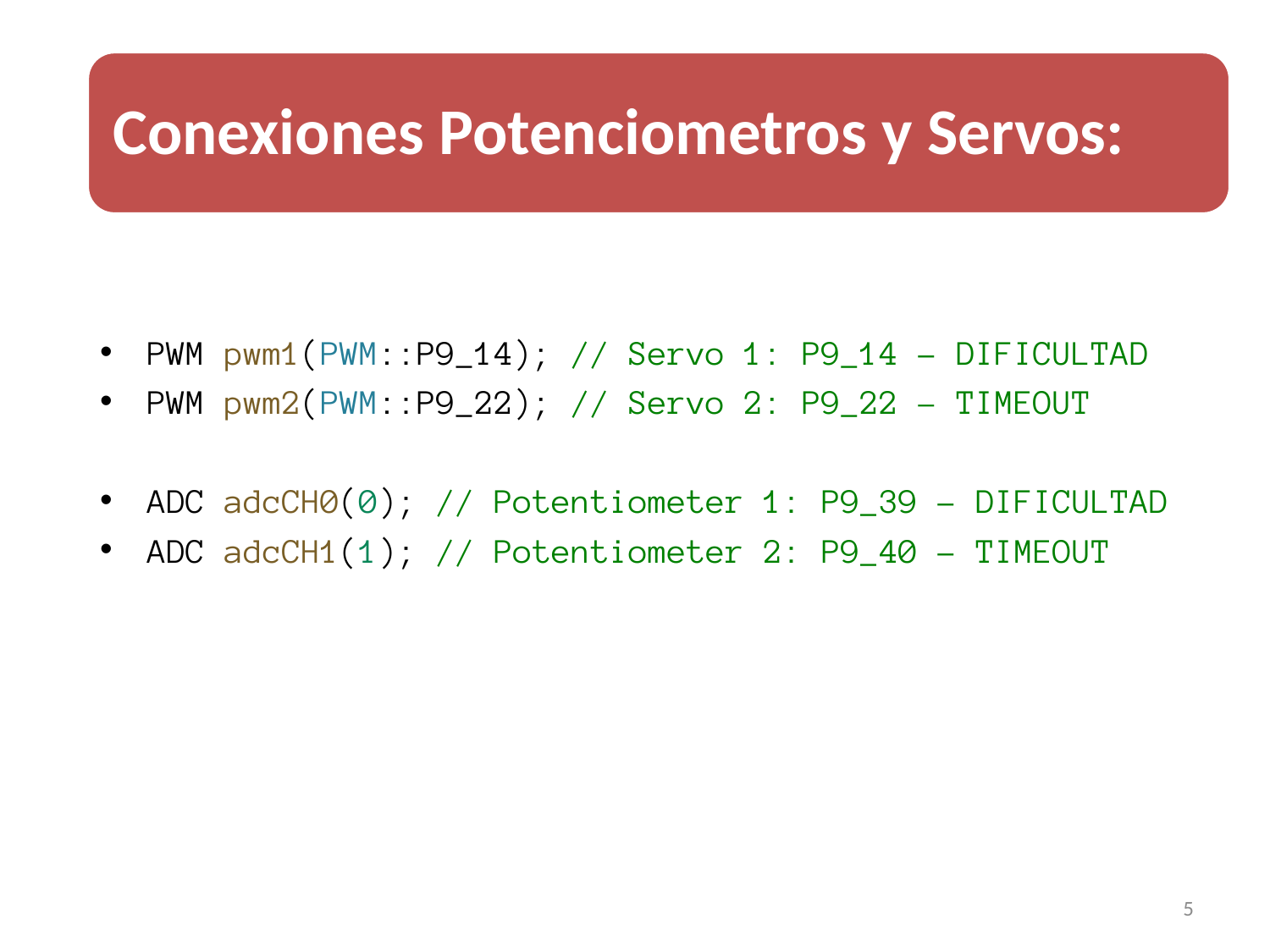

Conexiones Potenciometros y Servos:
PWM pwm1(PWM::P9_14); // Servo 1: P9_14 - DIFICULTAD
PWM pwm2(PWM::P9_22); // Servo 2: P9_22 – TIMEOUT

ADC adcCH0(0); // Potentiometer 1: P9_39 - DIFICULTAD
ADC adcCH1(1); // Potentiometer 2: P9_40 - TIMEOUT

5